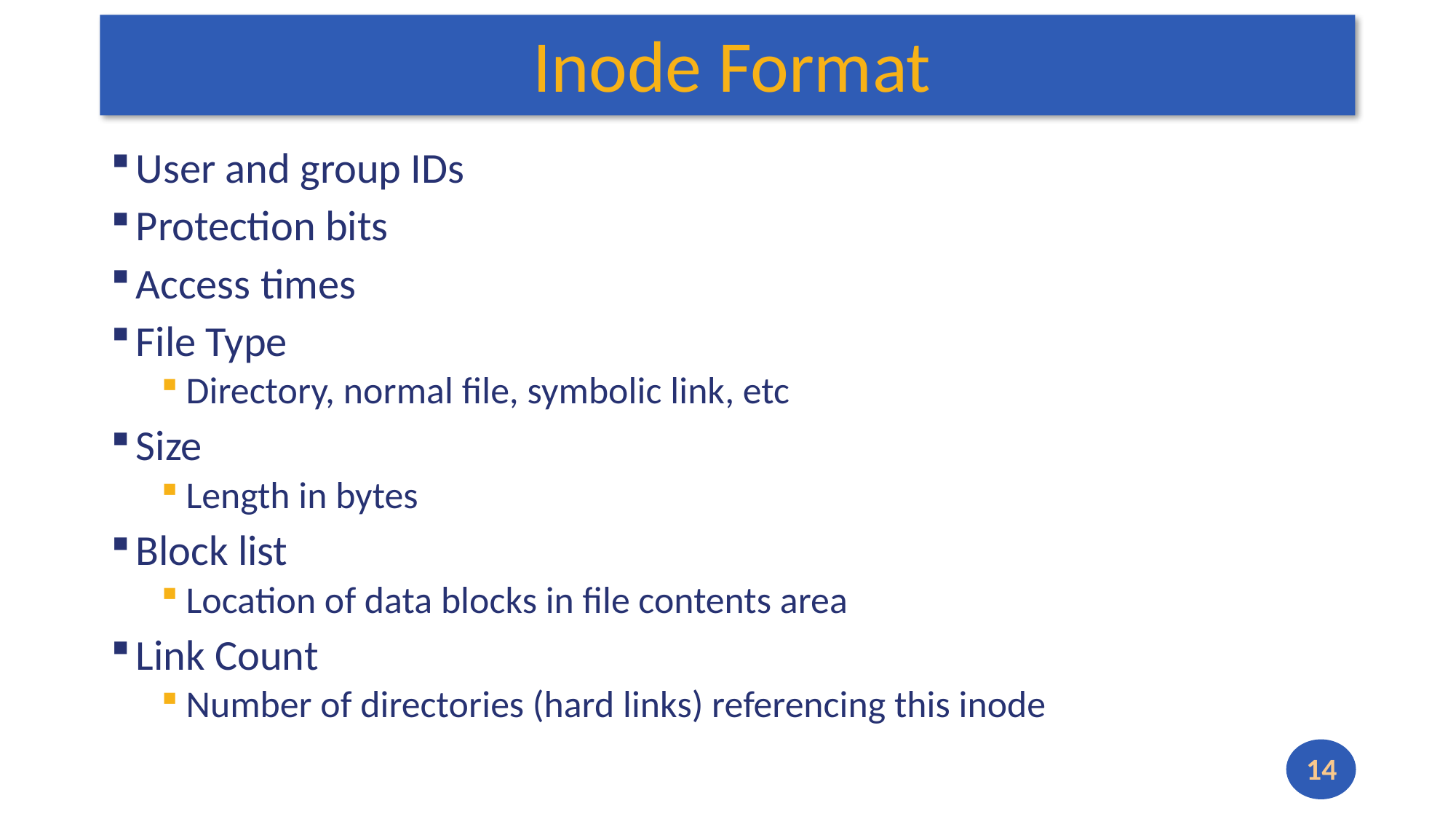

# Inode Format
User and group IDs
Protection bits
Access times
File Type
Directory, normal file, symbolic link, etc
Size
Length in bytes
Block list
Location of data blocks in file contents area
Link Count
Number of directories (hard links) referencing this inode
14